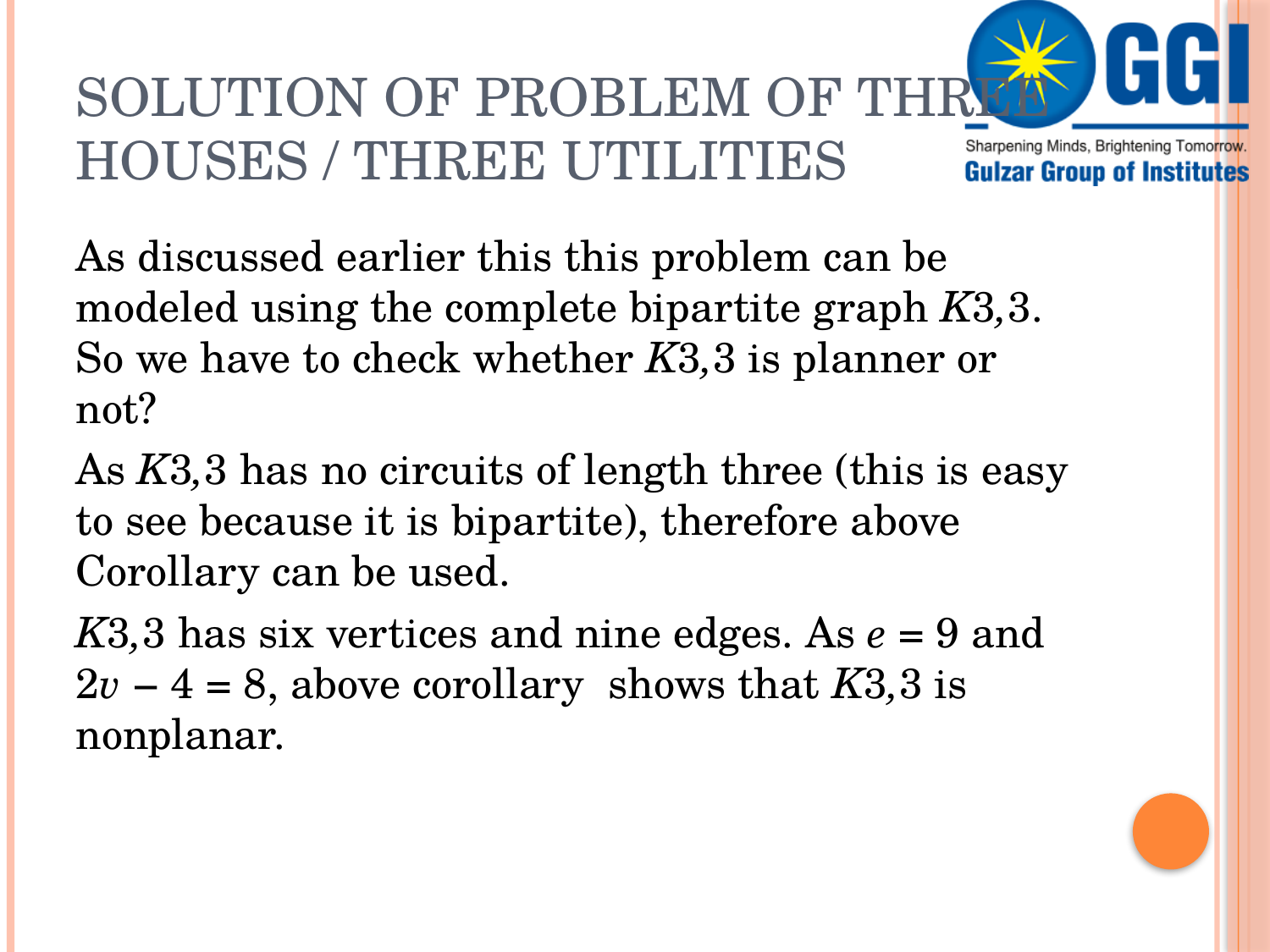

# Solution of problem of three houses / three utilities
As discussed earlier this this problem can be modeled using the complete bipartite graph K3,3. So we have to check whether K3,3 is planner or not?
As K3,3 has no circuits of length three (this is easy to see because it is bipartite), therefore above Corollary can be used.
K3,3 has six vertices and nine edges. As e = 9 and 2v − 4 = 8, above corollary  shows that K3,3 is nonplanar.